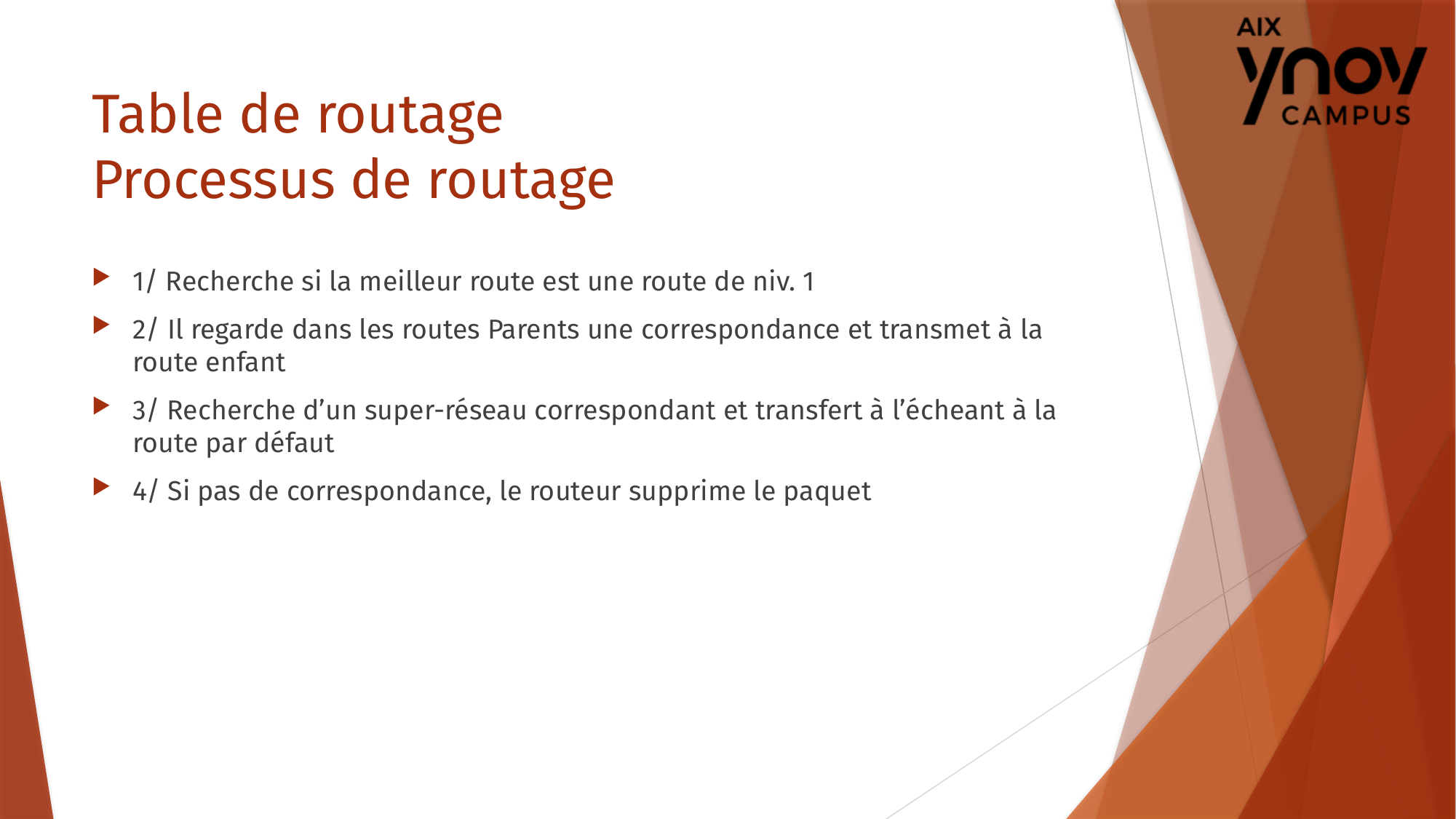

# Table de routage Processus de routage
1/ Recherche si la meilleur route est une route de niv. 1
2/ Il regarde dans les routes Parents une correspondance et transmet à la route enfant
3/ Recherche d’un super-réseau correspondant et transfert à l’écheant à la route par défaut
4/ Si pas de correspondance, le routeur supprime le paquet